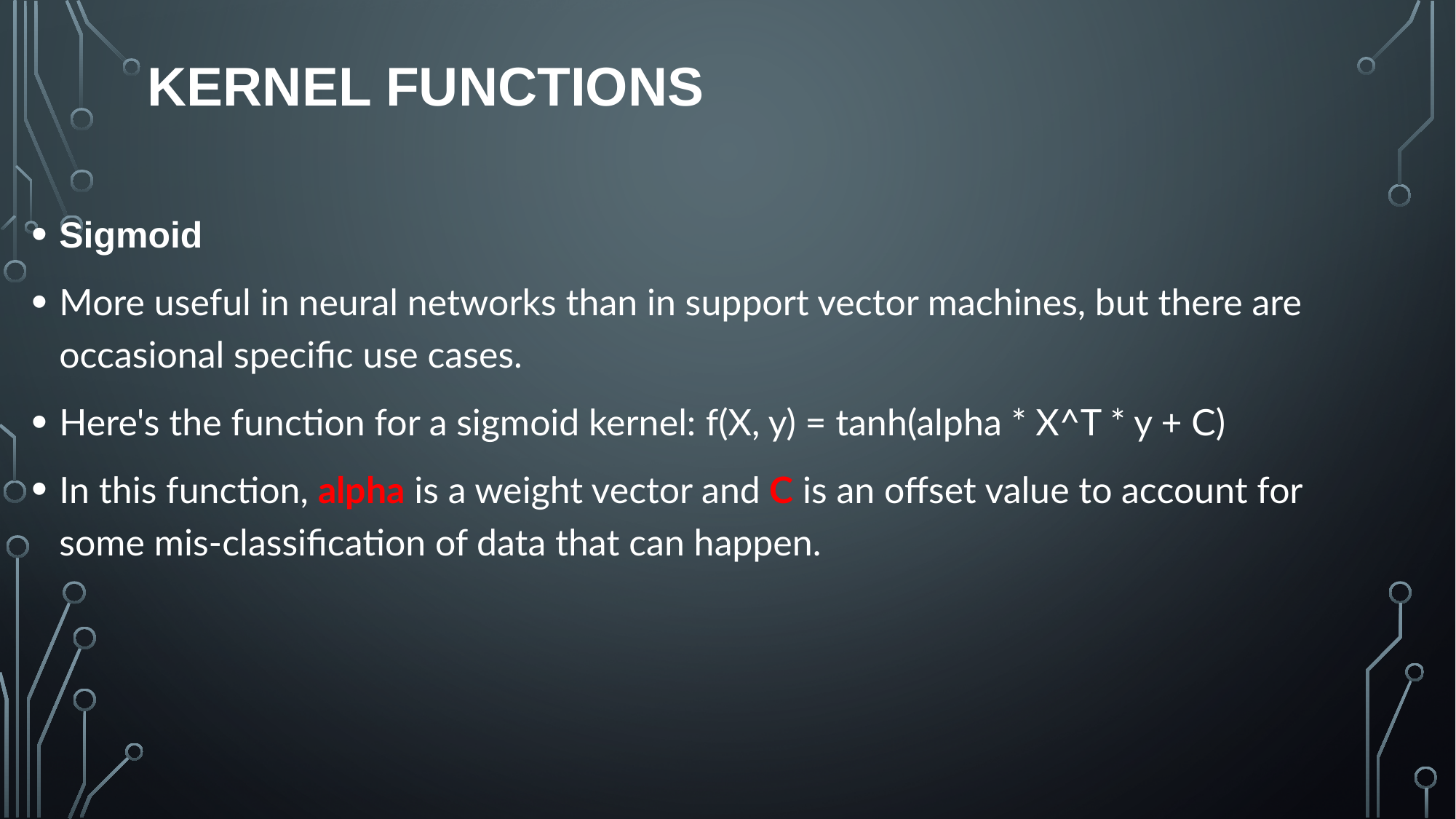

# Kernel functions
Sigmoid
More useful in neural networks than in support vector machines, but there are occasional specific use cases.
Here's the function for a sigmoid kernel: f(X, y) = tanh(alpha * X^T * y + C)
In this function, alpha is a weight vector and C is an offset value to account for some mis-classification of data that can happen.